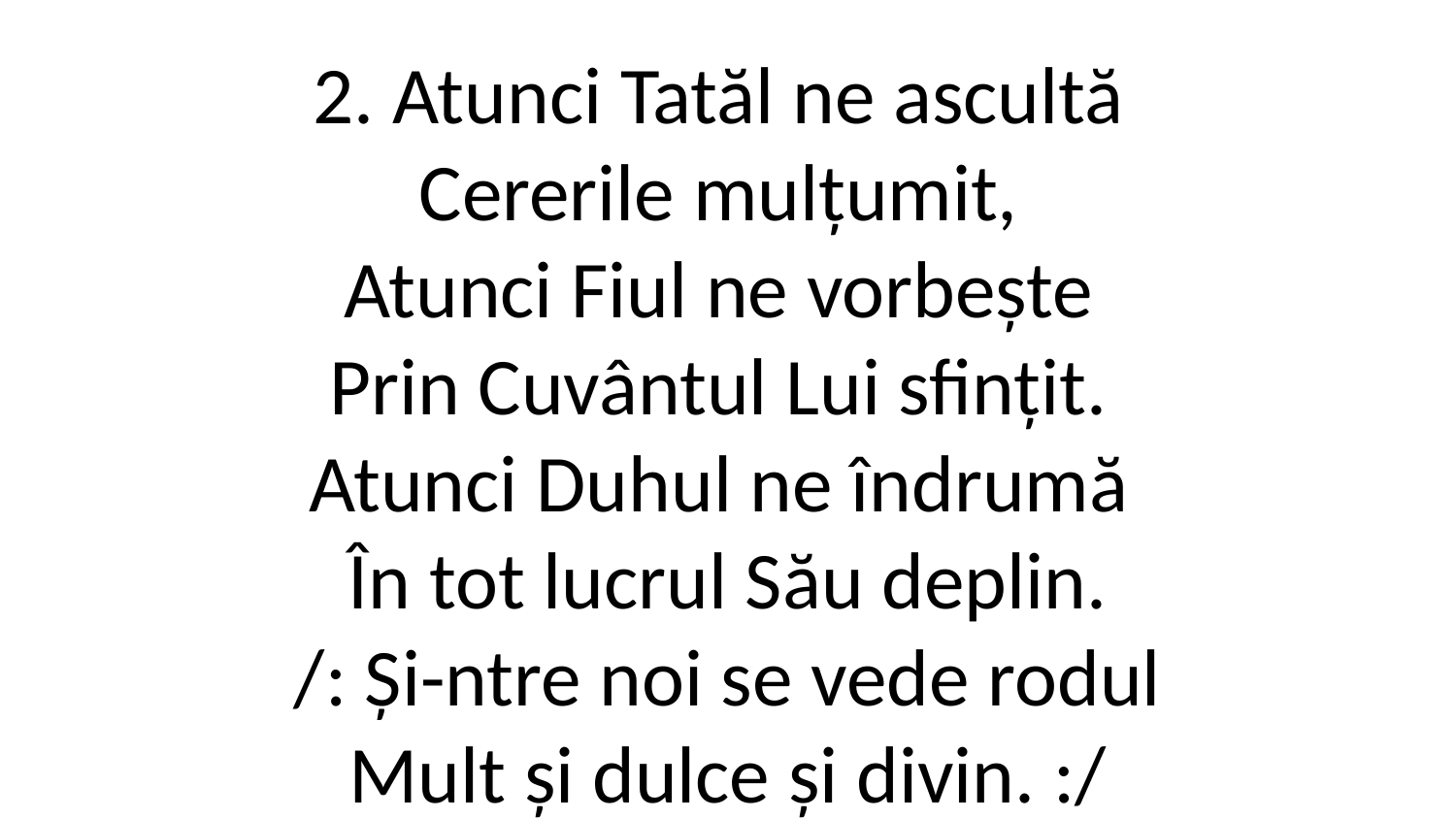

2. Atunci Tatăl ne ascultă
Cererile mulțumit,
Atunci Fiul ne vorbește
Prin Cuvântul Lui sfințit.
Atunci Duhul ne îndrumă
În tot lucrul Său deplin.
/: Și-ntre noi se vede rodul
Mult și dulce și divin. :/